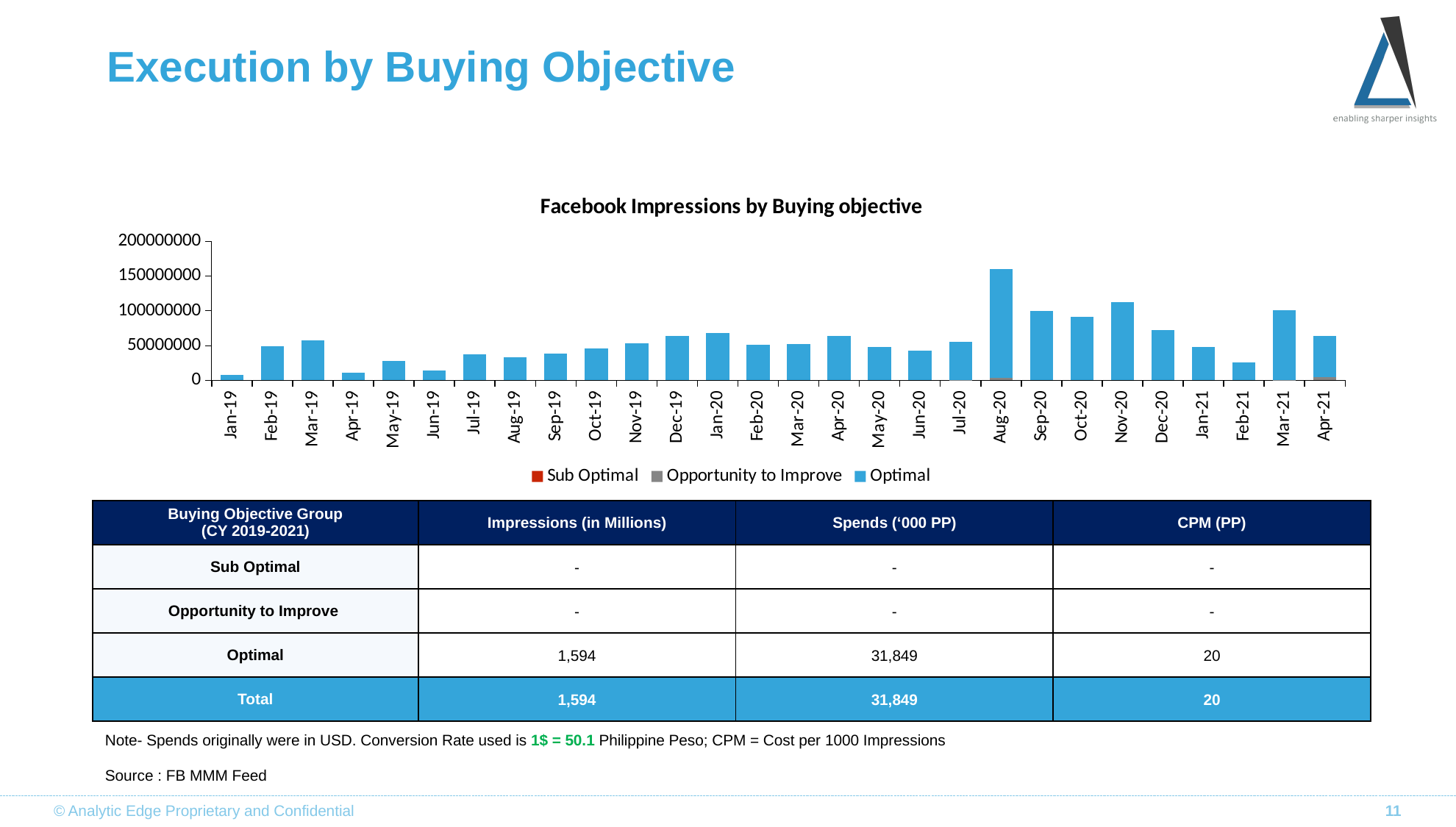

# Execution by Buying Objective

### Chart: Facebook Impressions by Buying objective

| Category | Sub Optimal | Opportunity to Improve | Optimal |
|---|---|---|---|
| 43466 | None | None | 7917260.0 |
| 43497 | None | None | 48867927.0 |
| 43525 | None | None | 57314745.0 |
| 43556 | None | None | 10396489.0 |
| 43586 | None | None | 28336607.0 |
| 43617 | None | None | 13934289.0 |
| 43647 | None | None | 36891982.0 |
| 43678 | None | None | 32980943.0 |
| 43709 | None | None | 38834333.0 |
| 43739 | None | None | 45968796.0 |
| 43770 | None | None | 52878228.0 |
| 43800 | None | None | 64283323.0 |
| 43831 | None | None | 68517120.0 |
| 43862 | None | None | 51038164.0 |
| 43891 | None | None | 52604614.0 |
| 43922 | None | None | 64074429.0 |
| 43952 | None | None | 47826420.0 |
| 43983 | None | None | 42206950.0 |
| 44013 | None | 631263.0 | 54596986.0 |
| 44044 | None | 3282088.0 | 157345347.0 |
| 44075 | None | None | 99529338.0 |
| 44105 | None | None | 91516767.0 |
| 44136 | None | None | 112592870.0 |
| 44166 | None | None | 72031183.0 |
| 44197 | None | None | 48000044.0 |
| 44228 | None | None | 25289050.0 |
| 44256 | None | 771944.0 | 100219243.0 |
| 44287 | None | 4593519.0 | 59015769.0 |
| Buying Objective Group (CY 2019-2021) | Impressions (in Millions) | Spends (‘000 PP) | CPM (PP) |
| --- | --- | --- | --- |
| Sub Optimal | - | - | - |
| Opportunity to Improve | - | - | - |
| Optimal | 1,594 | 31,849 | 20 |
| Total | 1,594 | 31,849 | 20 |
Note- Spends originally were in USD. Conversion Rate used is 1$ = 50.1 Philippine Peso; CPM = Cost per 1000 Impressions
Source : FB MMM Feed
© Analytic Edge Proprietary and Confidential
11